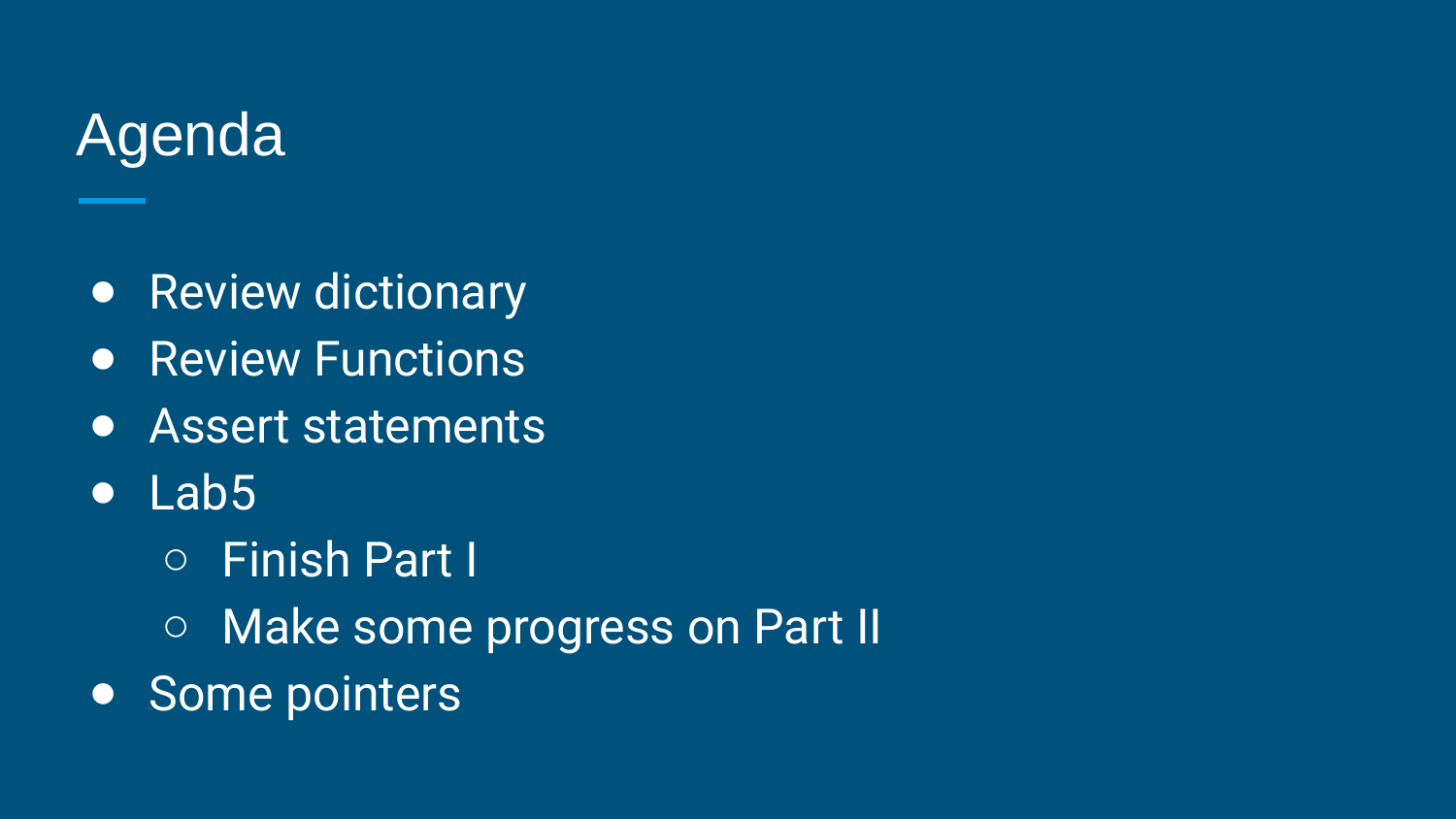

# Agenda
Review dictionary
Review Functions
Assert statements
Lab5
Finish Part I
Make some progress on Part II
Some pointers